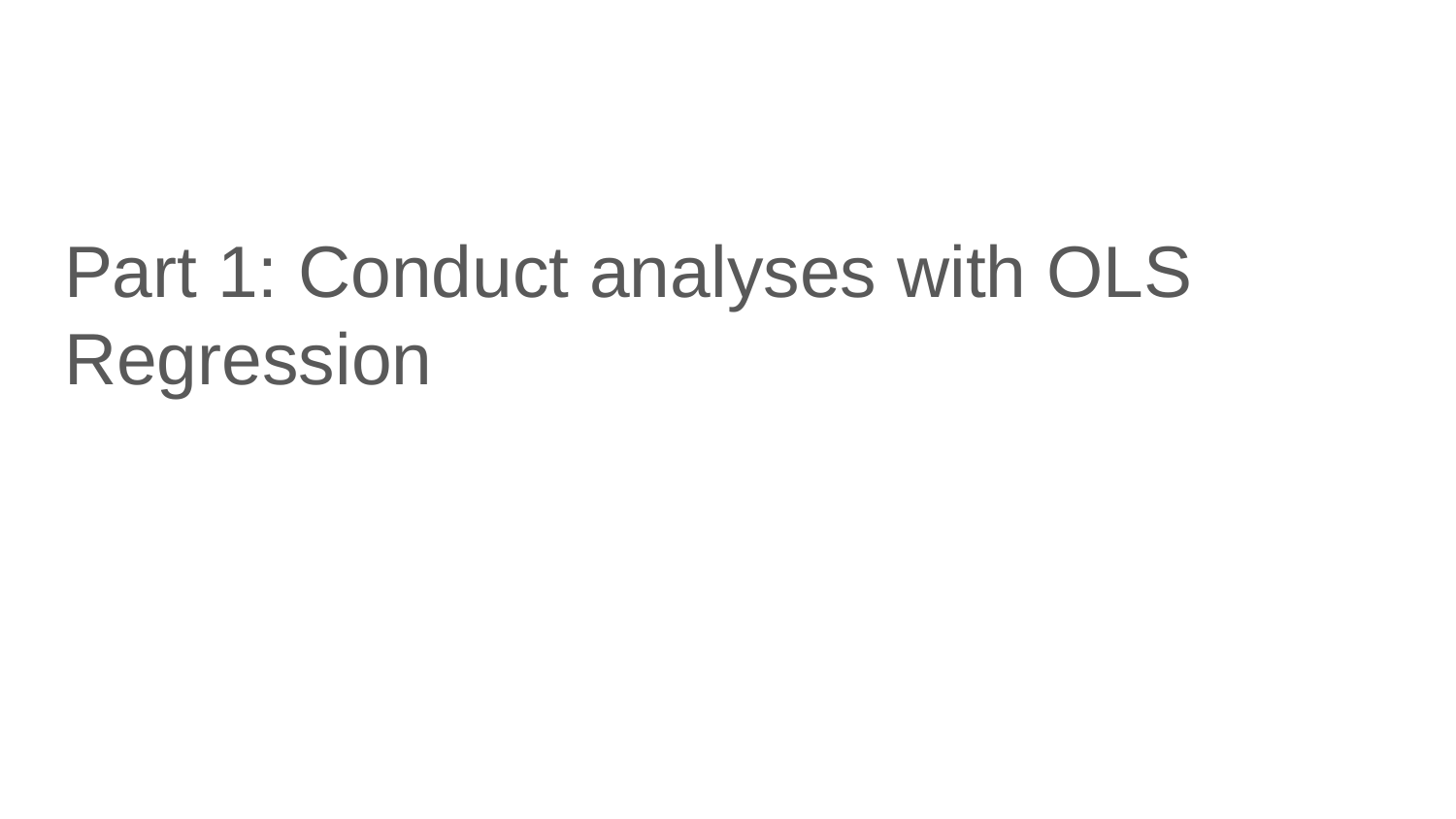

Part 1: Conduct analyses with OLS Regression